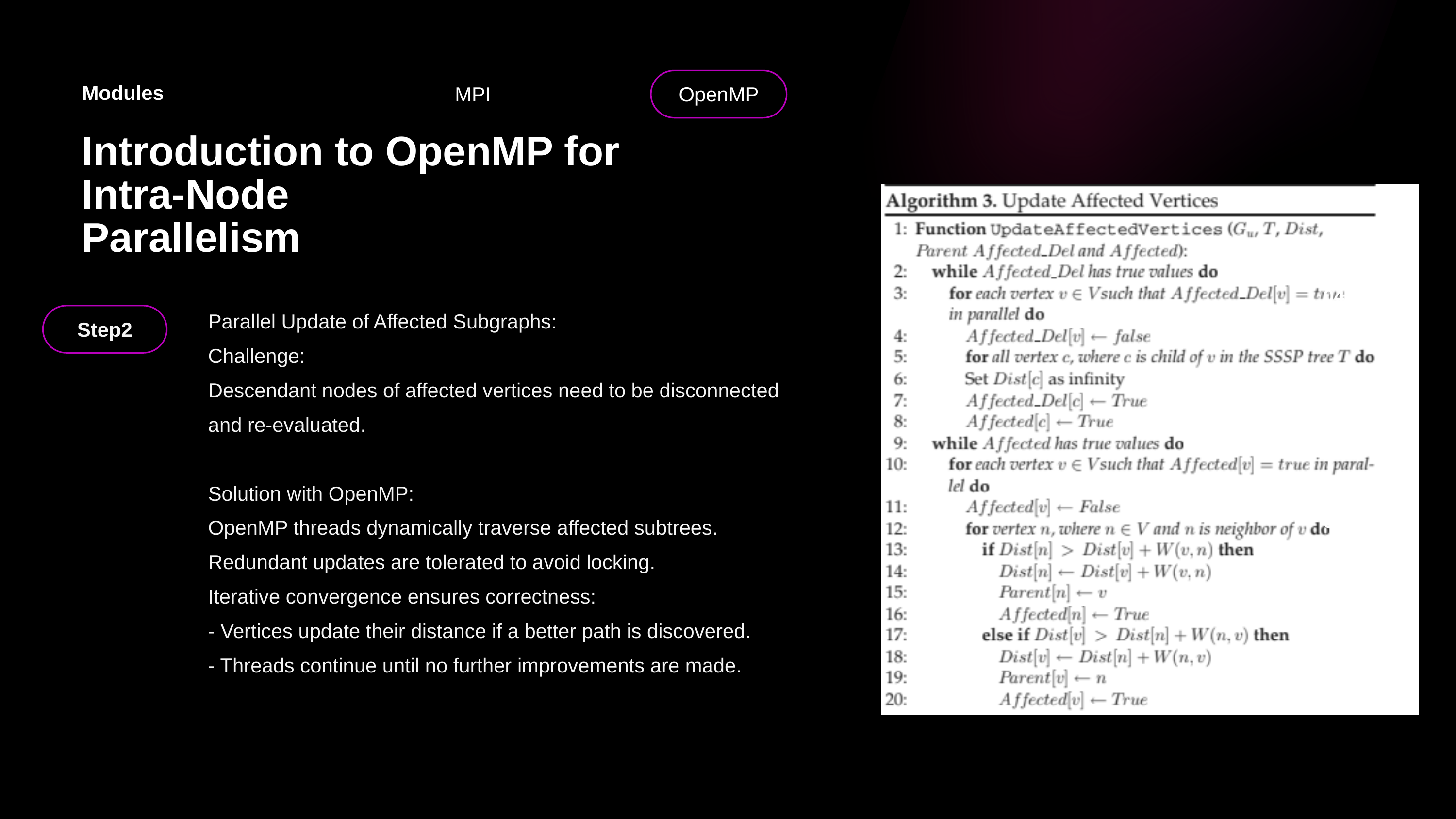

MPI
OpenMP
Modules
Introduction to OpenMP for Intra-Node
Parallelism

04
Parallel Update of Affected Subgraphs:
Challenge:
Descendant nodes of affected vertices need to be disconnected
and re-evaluated.

Solution with OpenMP:
OpenMP threads dynamically traverse affected subtrees.
Redundant updates are tolerated to avoid locking.
Iterative convergence ensures correctness:
- Vertices update their distance if a better path is discovered.
- Threads continue until no further improvements are made.

Step2

05

06